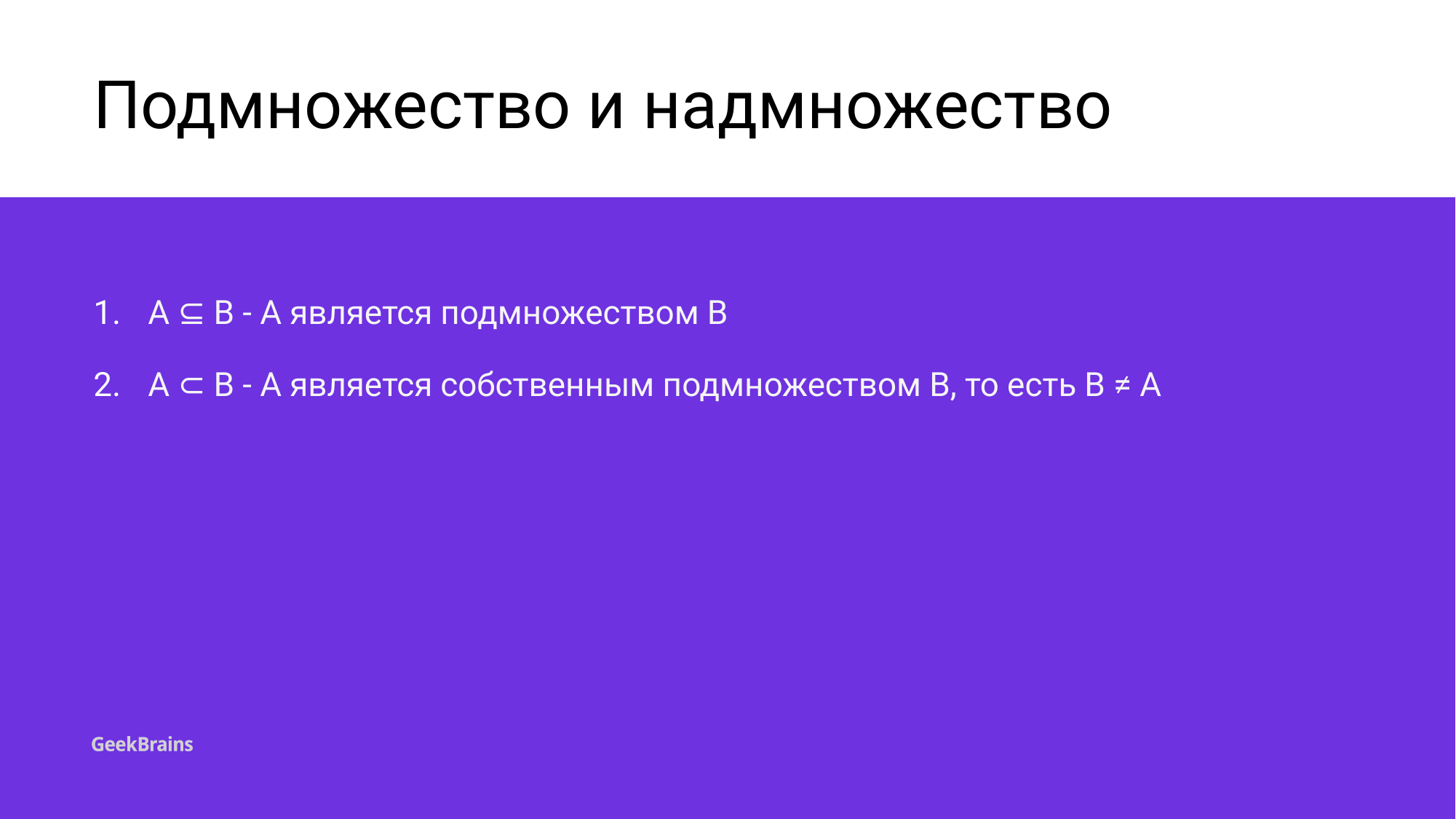

Подмножество и надмножество
A ⊆ B - A является подмножеством B
A ⊂ B - A является собственным подмножеством B, то есть B ≠ A